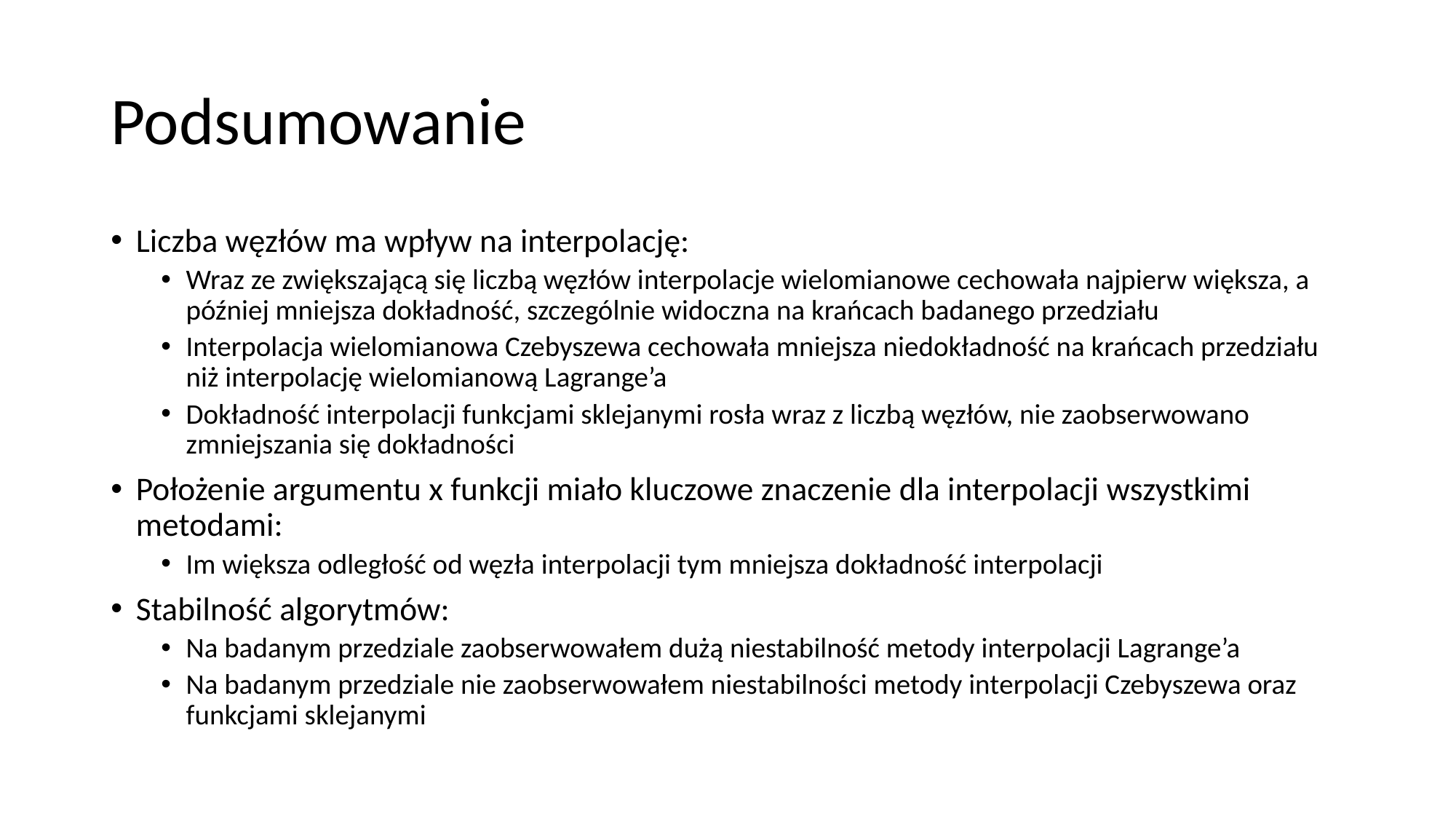

# Podsumowanie
Liczba węzłów ma wpływ na interpolację:
Wraz ze zwiększającą się liczbą węzłów interpolacje wielomianowe cechowała najpierw większa, a później mniejsza dokładność, szczególnie widoczna na krańcach badanego przedziału
Interpolacja wielomianowa Czebyszewa cechowała mniejsza niedokładność na krańcach przedziału niż interpolację wielomianową Lagrange’a
Dokładność interpolacji funkcjami sklejanymi rosła wraz z liczbą węzłów, nie zaobserwowano zmniejszania się dokładności
Położenie argumentu x funkcji miało kluczowe znaczenie dla interpolacji wszystkimi metodami:
Im większa odległość od węzła interpolacji tym mniejsza dokładność interpolacji
Stabilność algorytmów:
Na badanym przedziale zaobserwowałem dużą niestabilność metody interpolacji Lagrange’a
Na badanym przedziale nie zaobserwowałem niestabilności metody interpolacji Czebyszewa oraz funkcjami sklejanymi